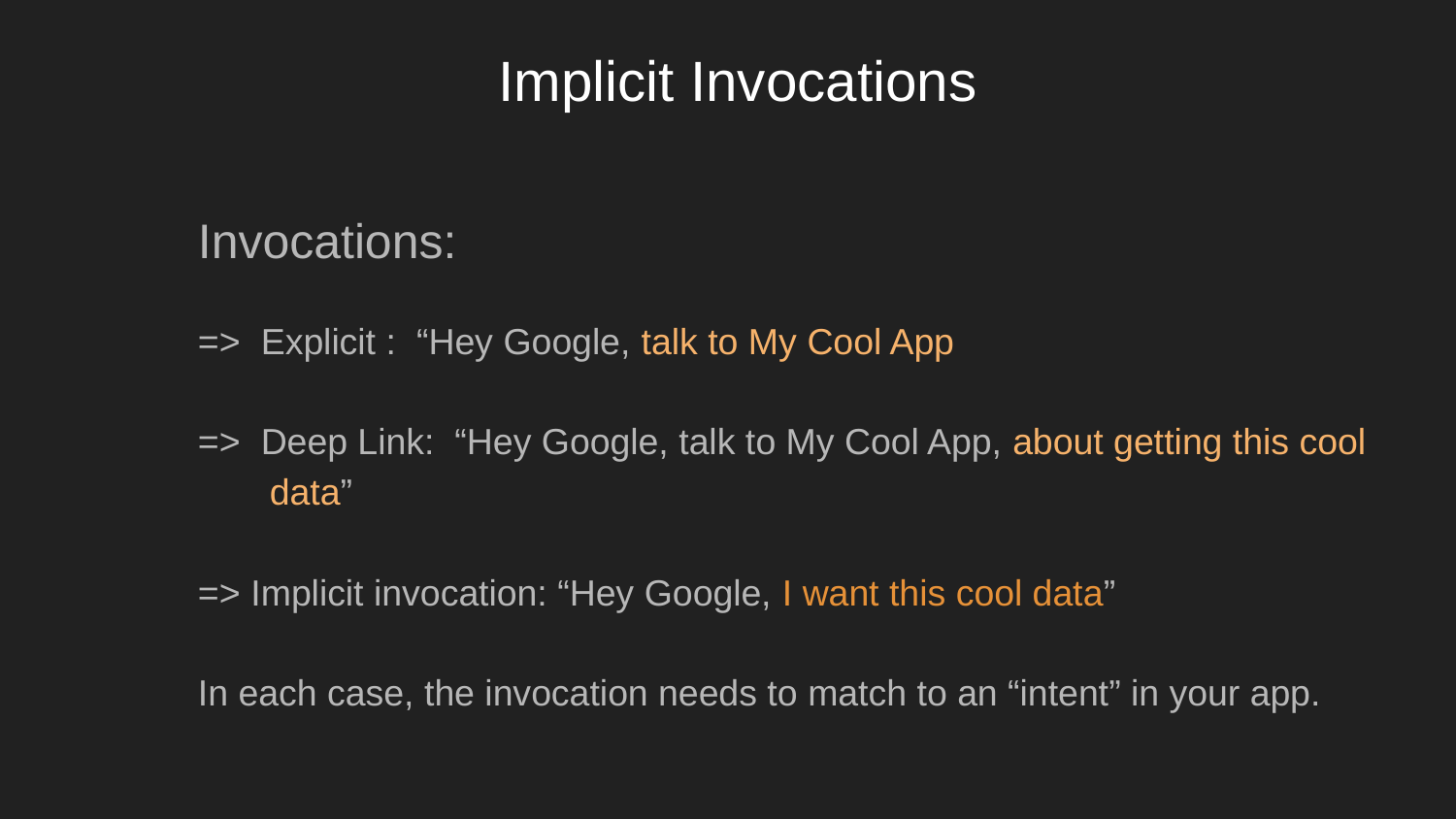

# Implicit Invocations
Invocations:

=>  Explicit :  “Hey Google, talk to My Cool App

=>  Deep Link:  “Hey Google, talk to My Cool App, about getting this cool data”

=> Implicit invocation: “Hey Google, I want this cool data”

In each case, the invocation needs to match to an “intent” in your app.